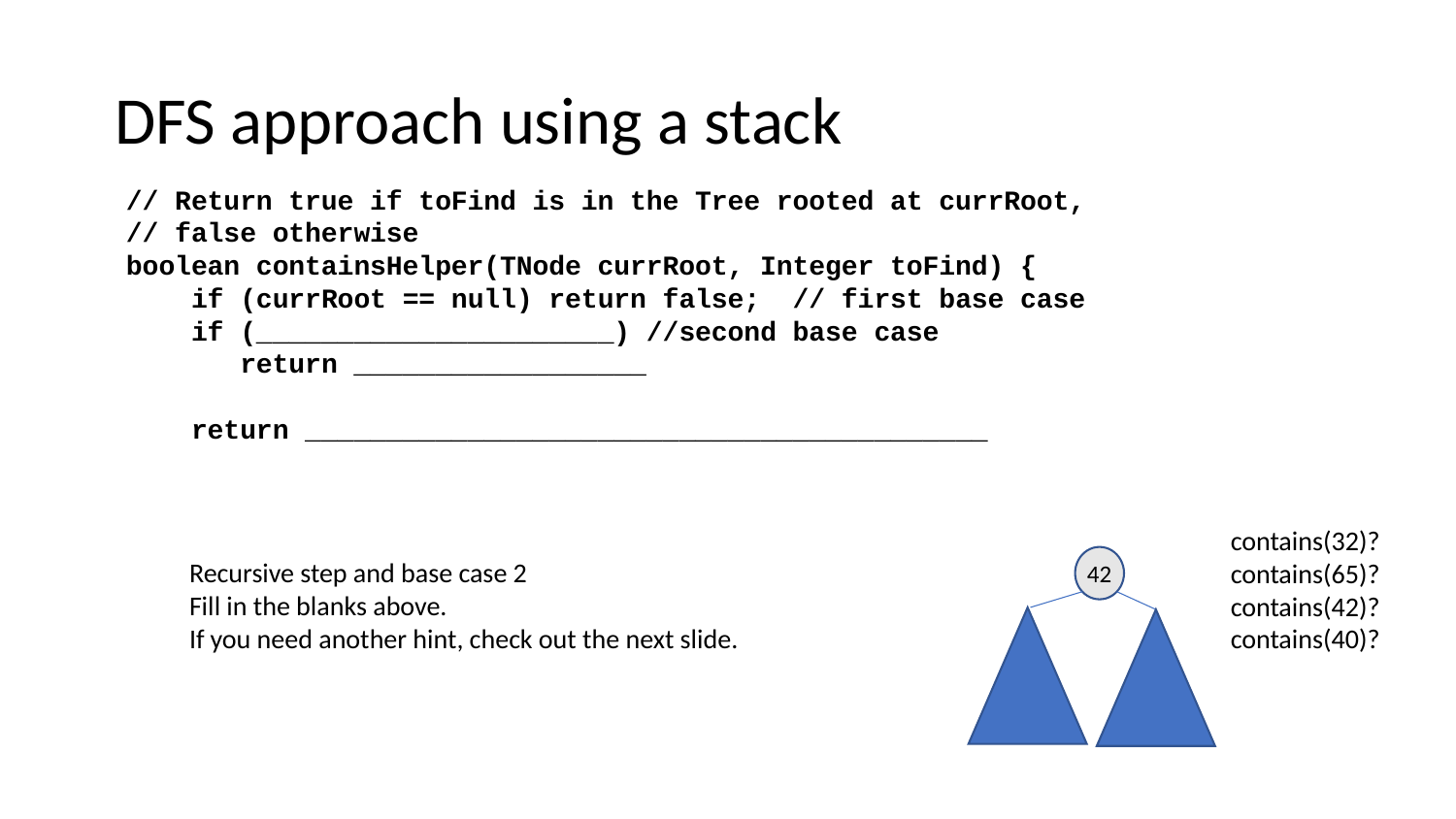

# DFS approach using a stack
// Return true if toFind is in the Tree rooted at currRoot,
// false otherwise
boolean containsHelper(TNode currRoot, Integer toFind) {
    if (currRoot == null) return false;  // first base case
    if (______________________) //second base case
       return __________________

    return __________________________________________

contains(32)?
contains(65)?
contains(42)?
contains(40)?
42
Recursive step and base case 2
Fill in the blanks above.
If you need another hint, check out the next slide.